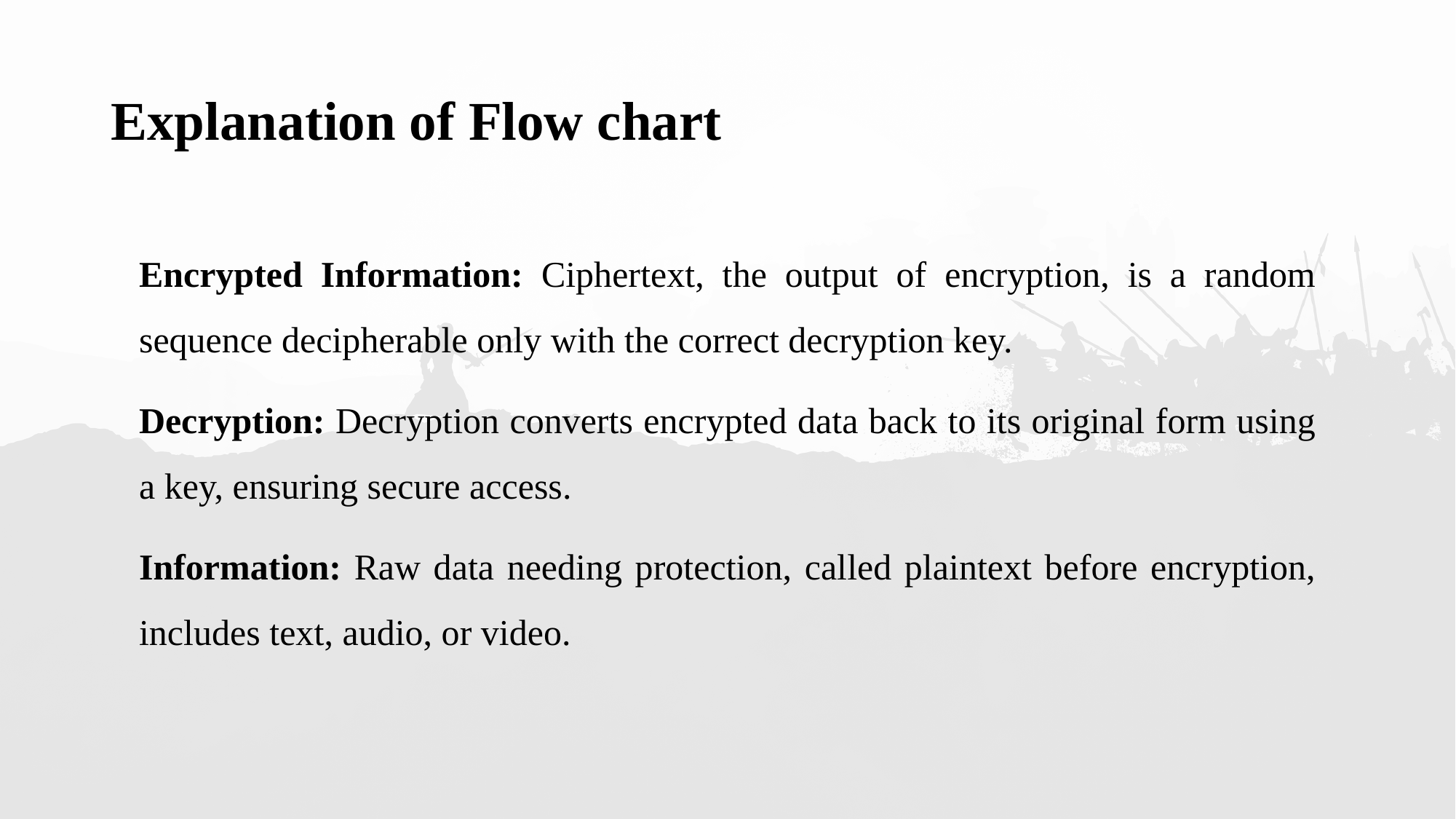

# Explanation of Flow chart
Encrypted Information: Ciphertext, the output of encryption, is a random sequence decipherable only with the correct decryption key.
Decryption: Decryption converts encrypted data back to its original form using a key, ensuring secure access.
Information: Raw data needing protection, called plaintext before encryption, includes text, audio, or video.